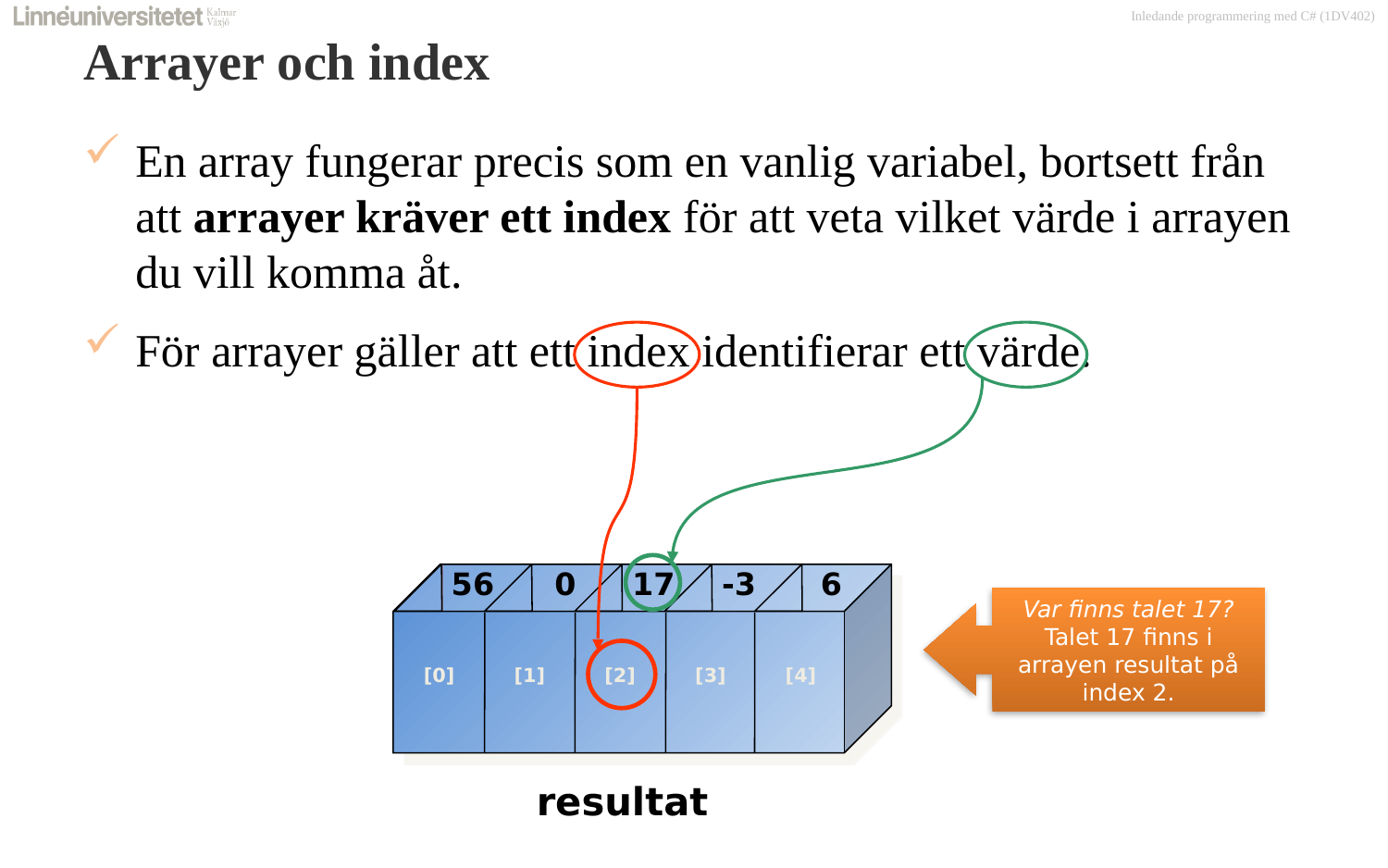

# Arrayer och index
En array fungerar precis som en vanlig variabel, bortsett från att arrayer kräver ett index för att veta vilket värde i arrayen du vill komma åt.
För arrayer gäller att ett index identifierar ett värde.

56
0
17
-3
6

Var finns talet 17? Talet 17 finns i arrayen resultat på index 2.

[0]
[1]
[2]
[3]
[4]
resultat